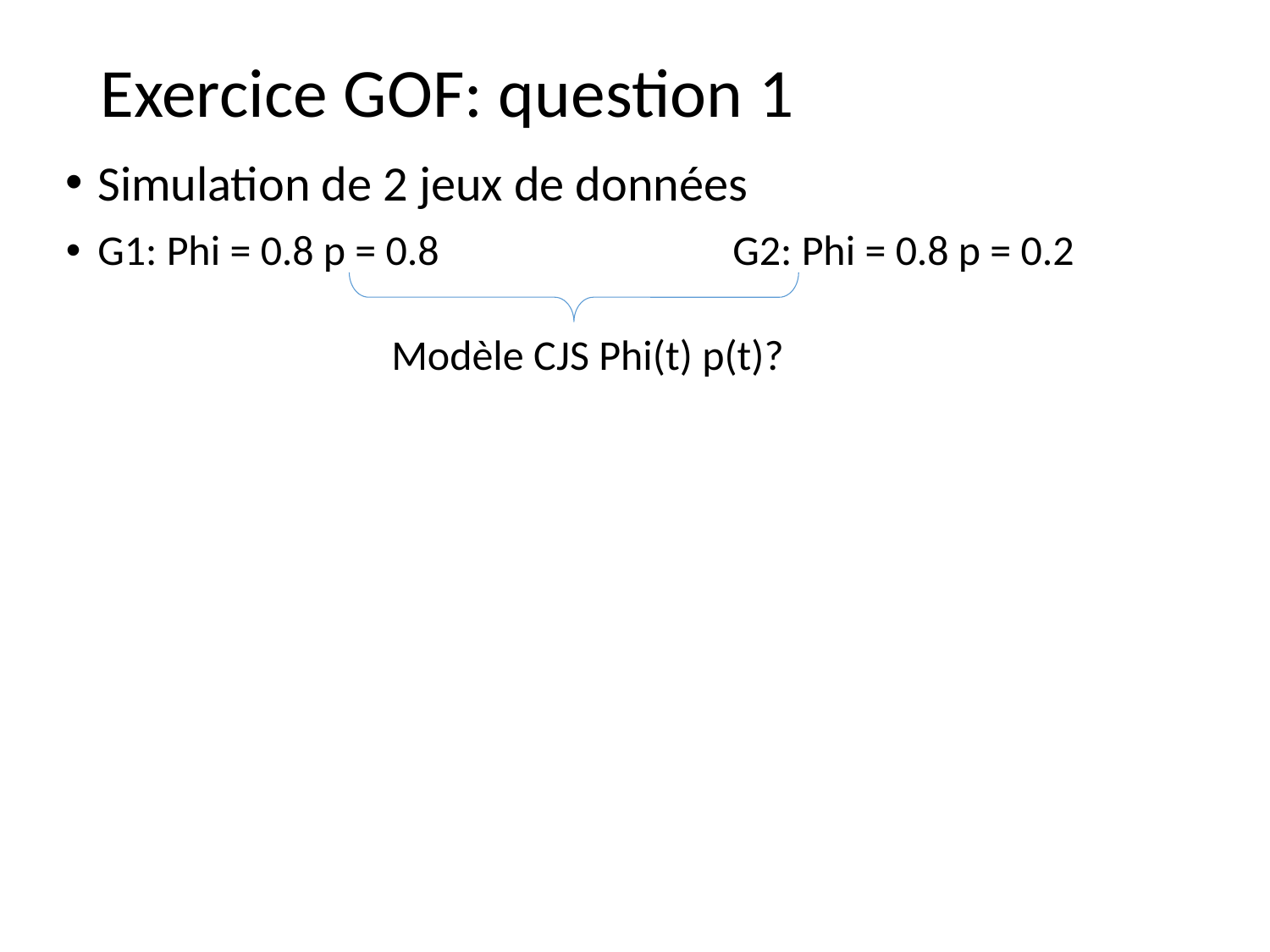

# Exercice GOF: question 1

Simulation de 2 jeux de données
G1: Phi = 0.8 p = 0.8			G2: Phi = 0.8 p = 0.2

Modèle CJS Phi(t) p(t)?